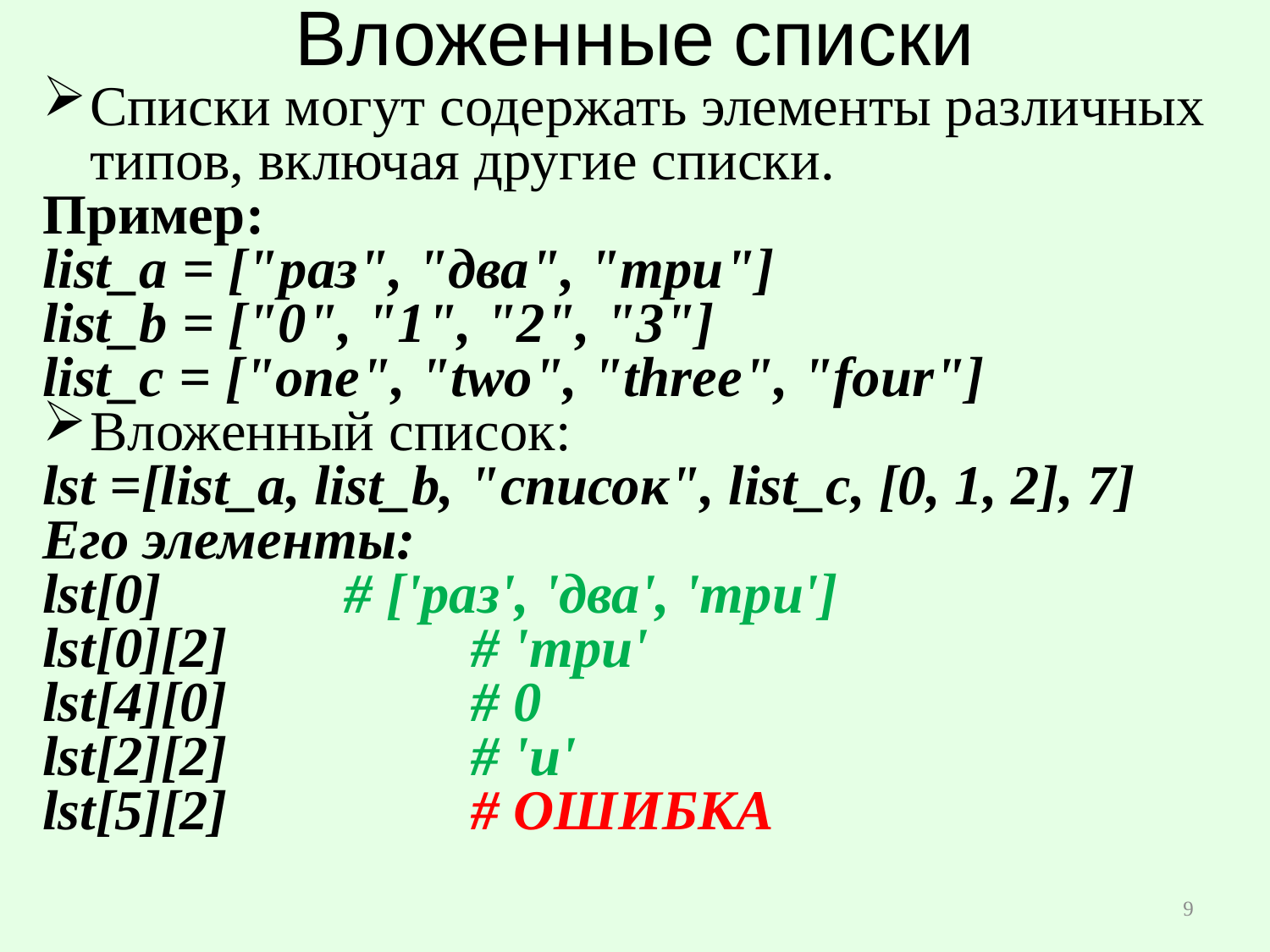

# Вложенные списки
Списки могут содержать элементы различных типов, включая другие списки.
Пример:
list_a = ["раз", "два", "три"]
list_b = ["0", "1", "2", "3"]
list_c = ["one", "two", "three", "four"]
Вложенный список:
lst =[list_a, list_b, "список", list_c, [0, 1, 2], 7]
Его элементы:
lst[0] 		# ['раз', 'два', 'три']
lst[0][2] 		# 'три'
lst[4][0] 		# 0
lst[2][2] 		# 'и'
lst[5][2]  		# ОШИБКА
9